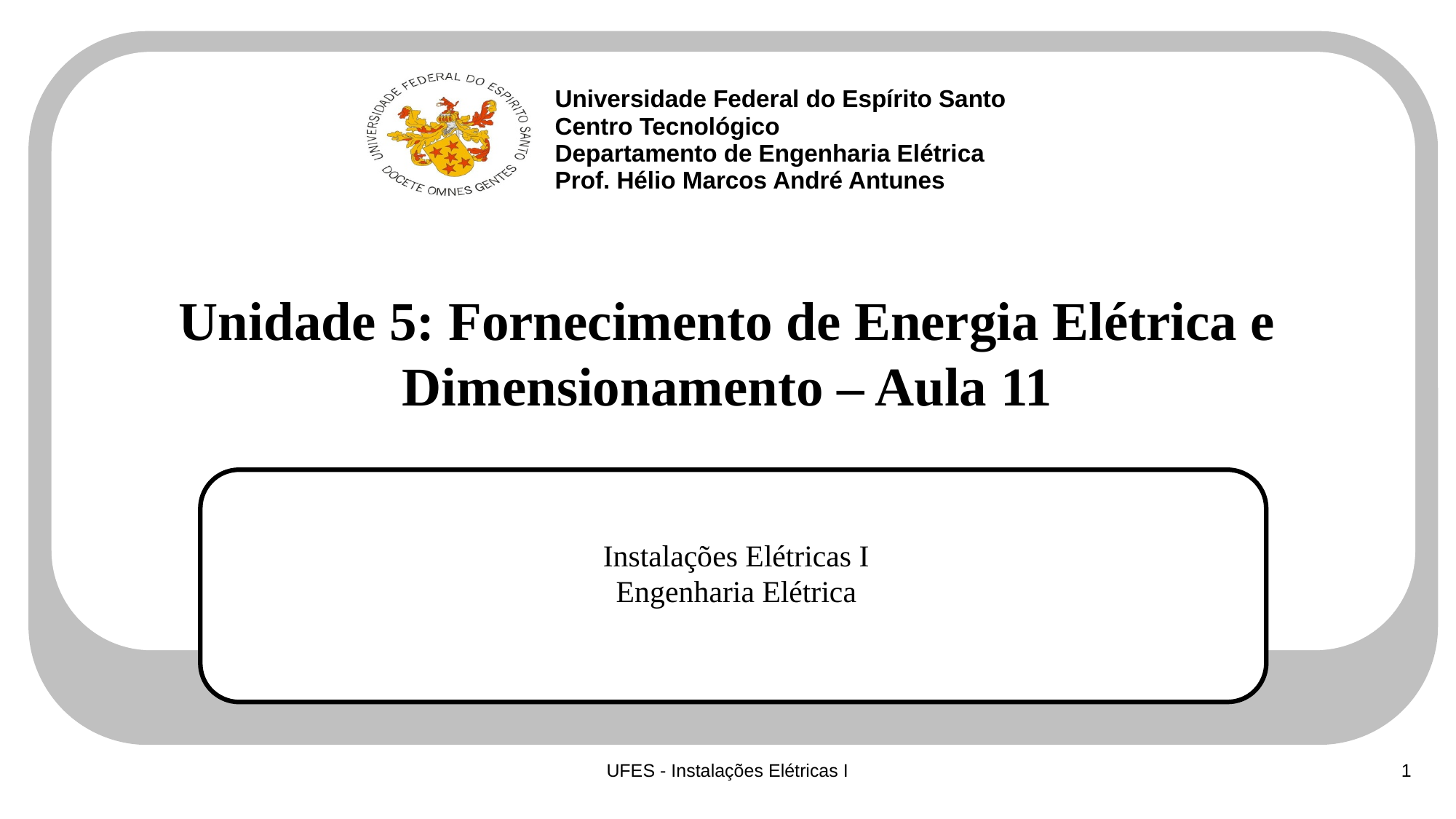

# Unidade 5: Fornecimento de Energia Elétrica e Dimensionamento – Aula 11
Instalações Elétricas I
Engenharia Elétrica
UFES - Instalações Elétricas I
1